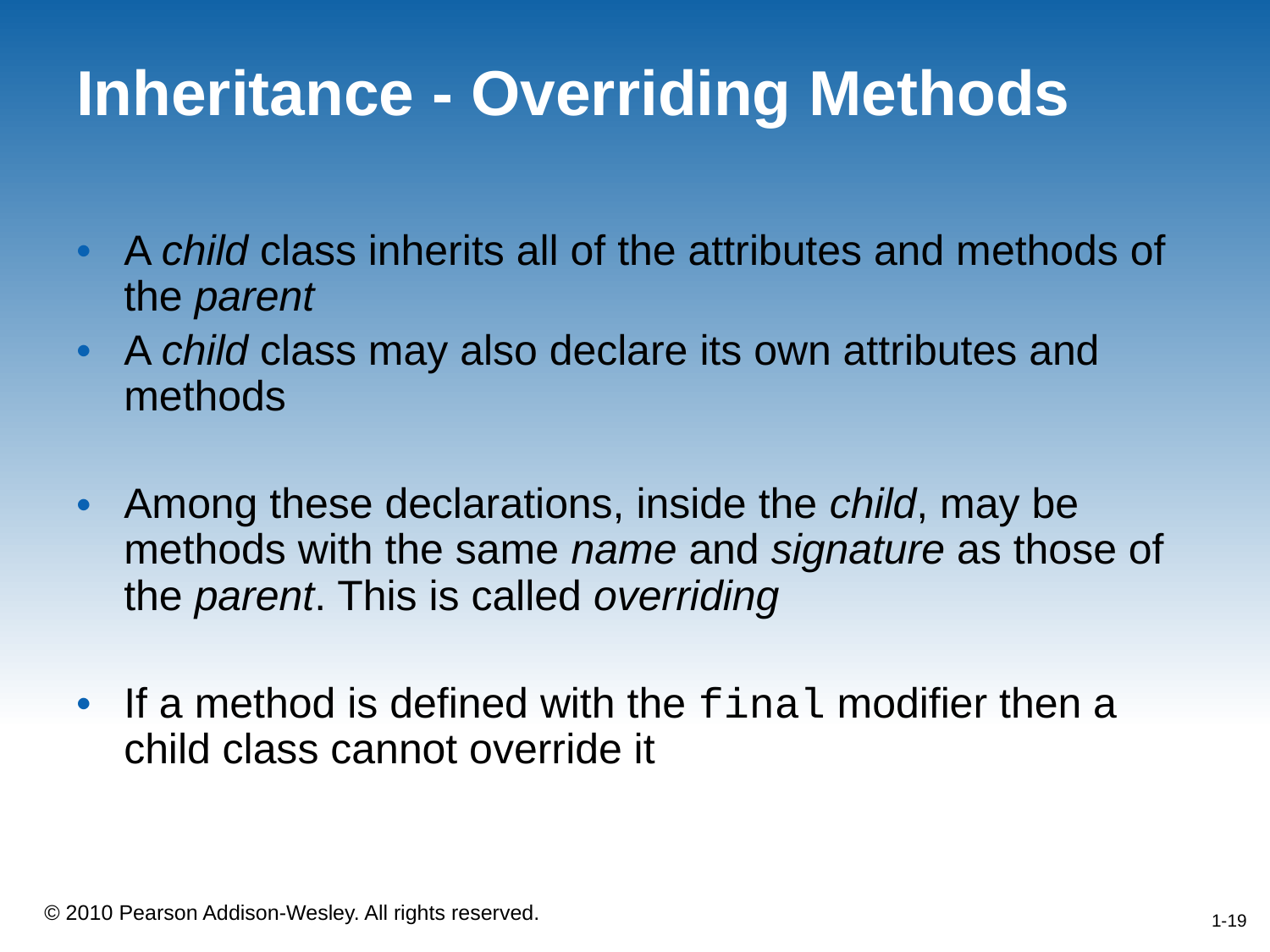

# Inheritance - Overriding Methods
A child class inherits all of the attributes and methods of the parent
A child class may also declare its own attributes and methods

Among these declarations, inside the child, may be methods with the same name and signature as those of the parent. This is called overriding

If a method is defined with the final modifier then a child class cannot override it
1-19